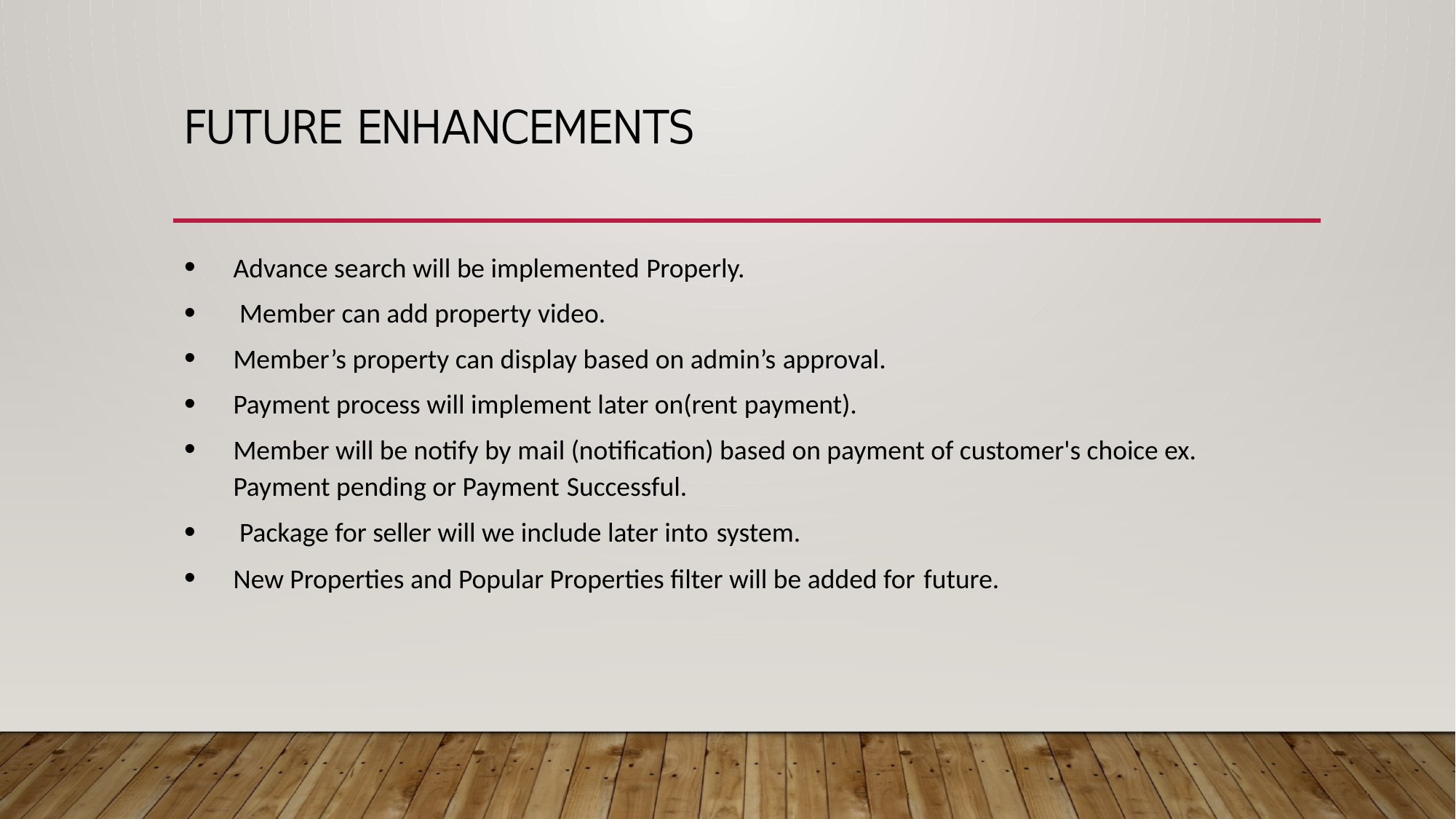

# Future Enhancements
Advance search will be implemented Properly.
 Member can add property video.
Member’s property can display based on admin’s approval.
Payment process will implement later on(rent payment).
Member will be notify by mail (notification) based on payment of customer's choice ex. Payment pending or Payment Successful.
 Package for seller will we include later into system.
New Properties and Popular Properties filter will be added for future.